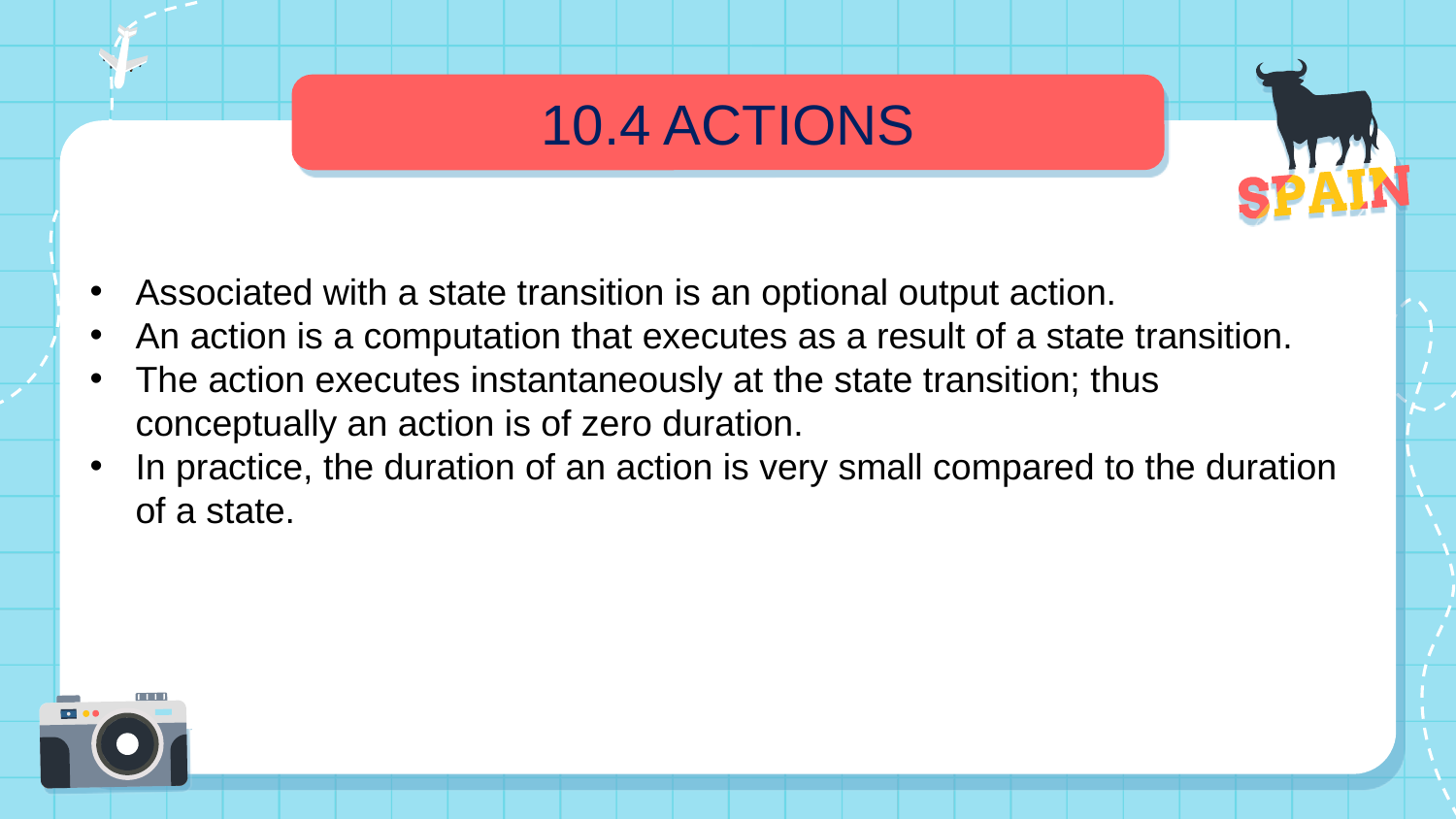

10.4 ACTIONS
Associated with a state transition is an optional output action.
An action is a computation that executes as a result of a state transition.
The action executes instantaneously at the state transition; thus conceptually an action is of zero duration.
In practice, the duration of an action is very small compared to the duration of a state.